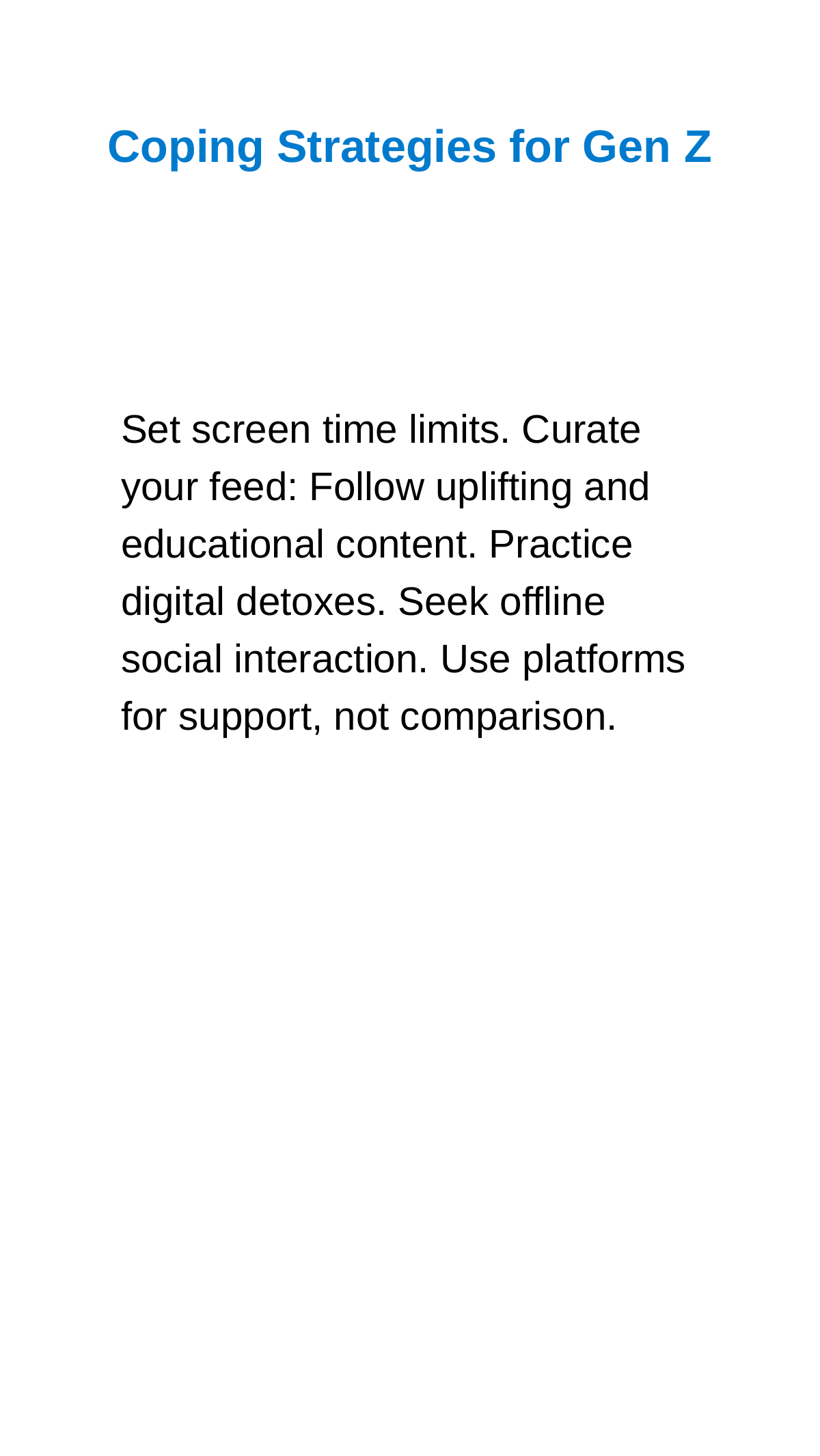

#

Coping Strategies for Gen Z

Set screen time limits. Curate your feed: Follow uplifting and educational content. Practice digital detoxes. Seek offline social interaction. Use platforms for support, not comparison.